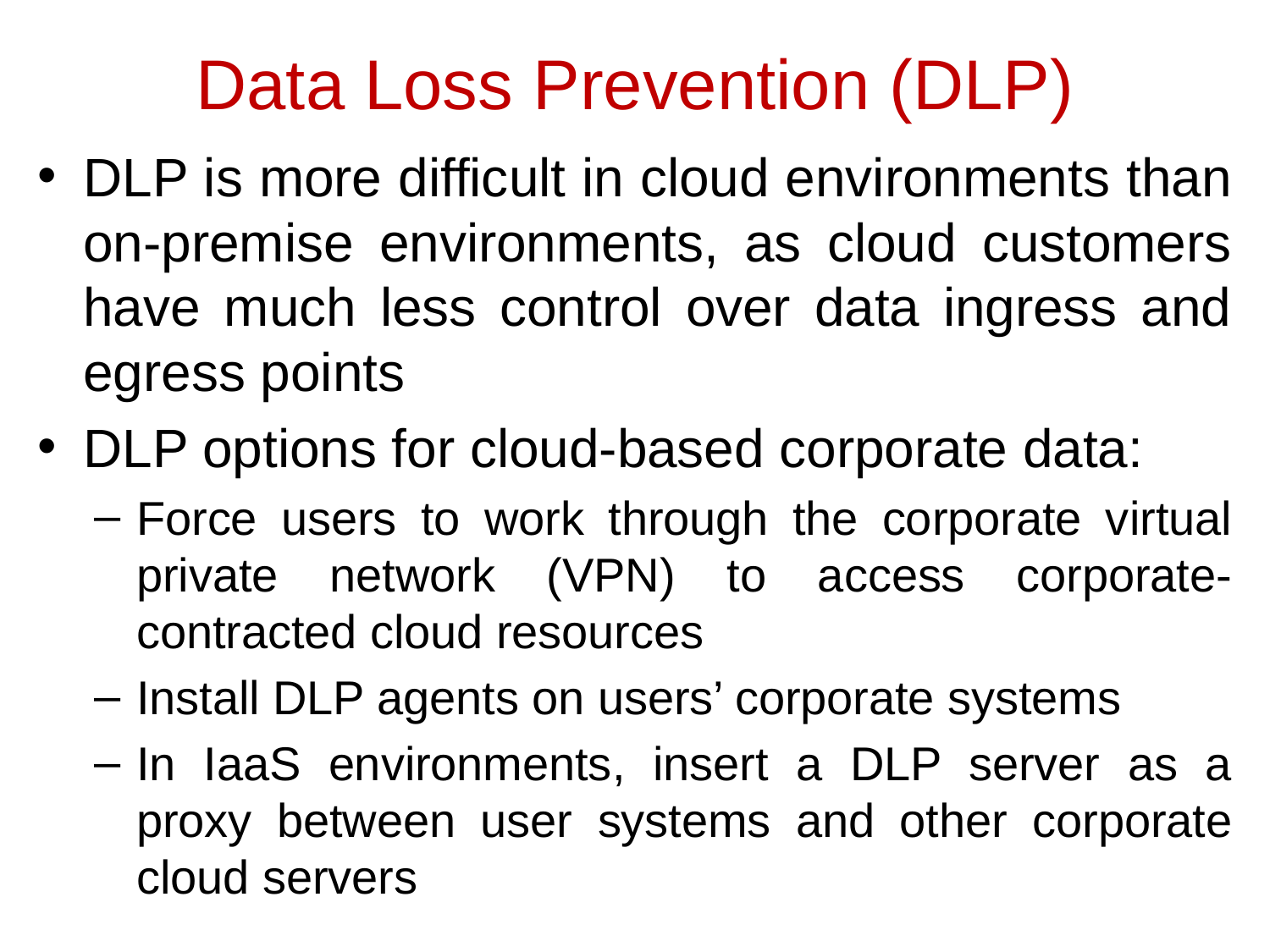

# Data Loss Prevention (DLP)
DLP is more difficult in cloud environments than on-premise environments, as cloud customers have much less control over data ingress and egress points
DLP options for cloud-based corporate data:
Force users to work through the corporate virtual private network (VPN) to access corporate-contracted cloud resources
Install DLP agents on users’ corporate systems
In IaaS environments, insert a DLP server as a proxy between user systems and other corporate cloud servers